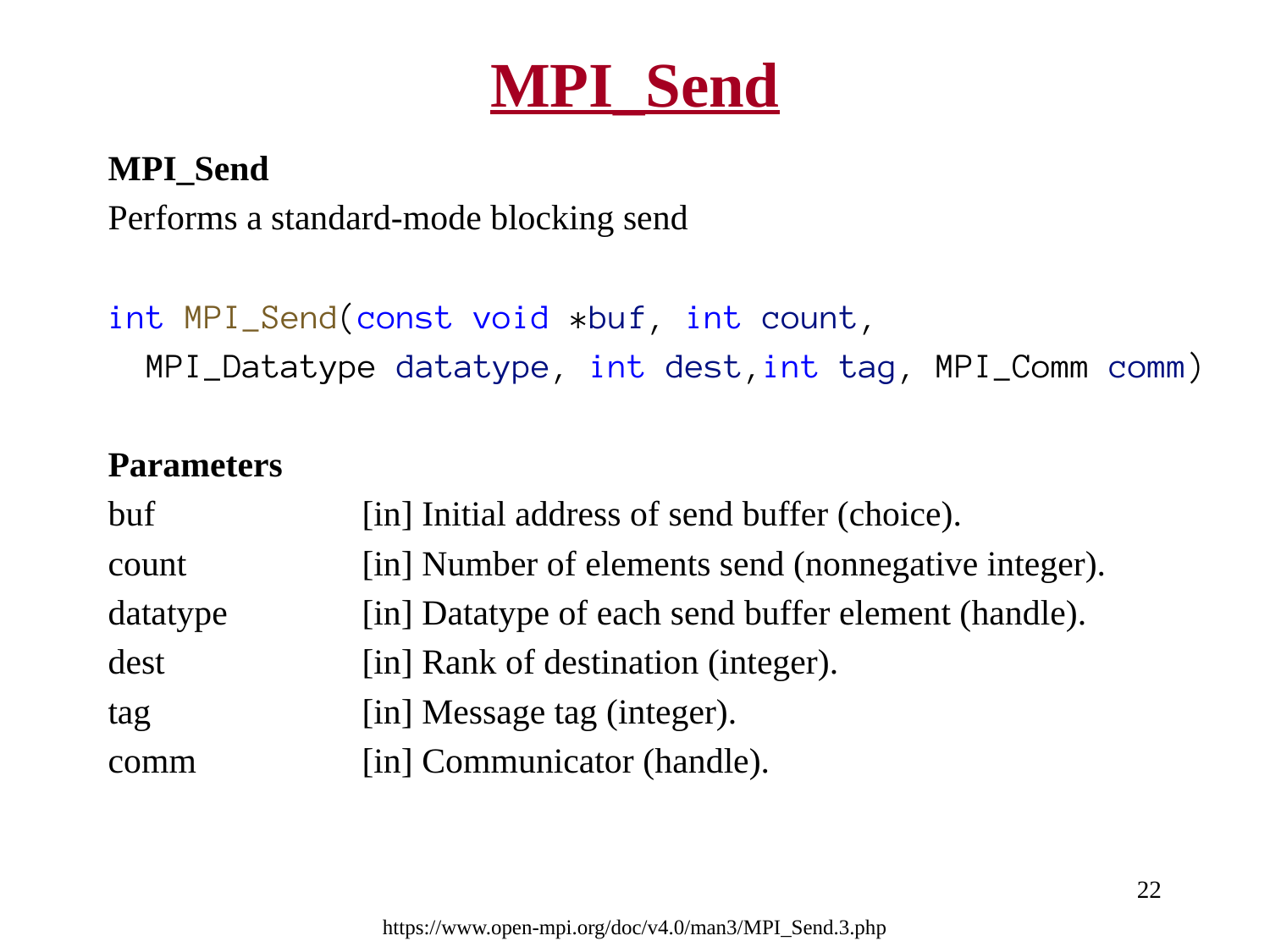

# MPI_Send
MPI_Send
Performs a standard-mode blocking send

int MPI_Send(const void *buf, int count,
  MPI_Datatype datatype, int dest,int tag, MPI_Comm comm)

Parameters
buf		[in] Initial address of send buffer (choice).
count		[in] Number of elements send (nonnegative integer).
datatype		[in] Datatype of each send buffer element (handle).
dest		[in] Rank of destination (integer).
tag		[in] Message tag (integer).
comm		[in] Communicator (handle).
22
https://www.open-mpi.org/doc/v4.0/man3/MPI_Send.3.php